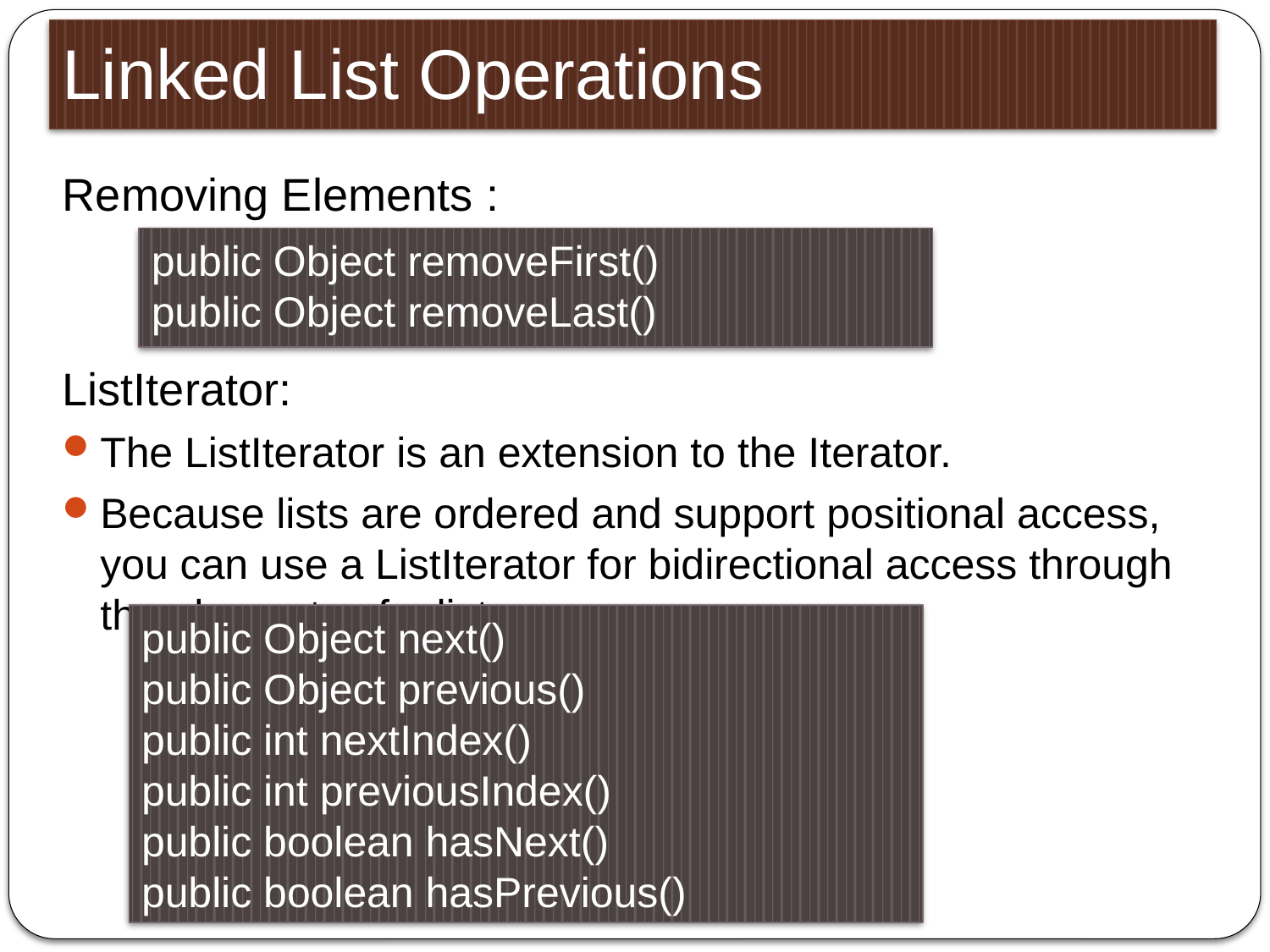

# Linked List Operations
Removing Elements :

ListIterator:
The ListIterator is an extension to the Iterator.
Because lists are ordered and support positional access, you can use a ListIterator for bidirectional access through the elements of a list.

public Object removeFirst()
public Object removeLast()
public Object next()
public Object previous()
public int nextIndex()
public int previousIndex()
public boolean hasNext()
public boolean hasPrevious()